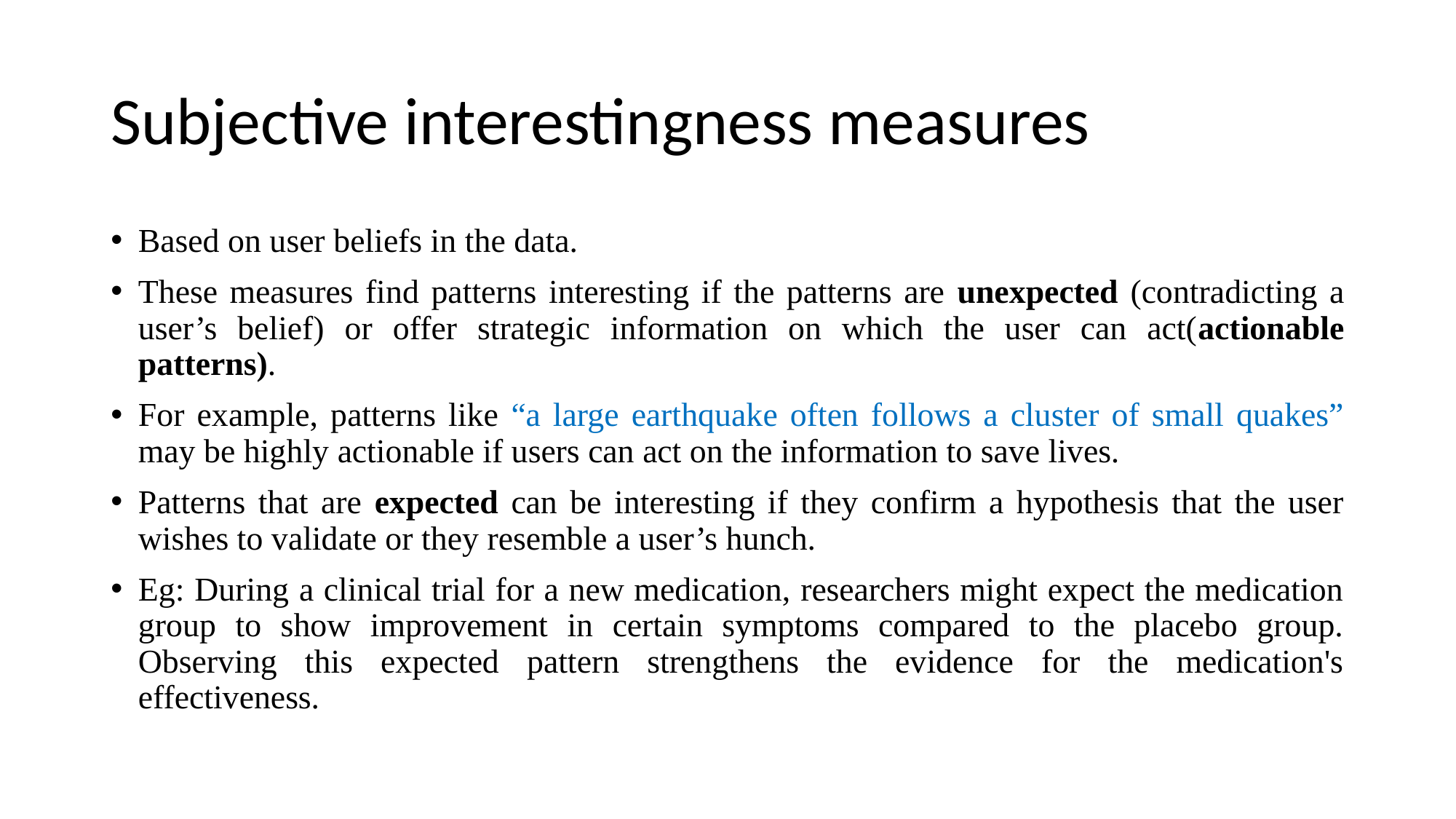

# Subjective interestingness measures
Based on user beliefs in the data.
These measures find patterns interesting if the patterns are unexpected (contradicting a user’s belief) or offer strategic information on which the user can act(actionable patterns).
For example, patterns like “a large earthquake often follows a cluster of small quakes” may be highly actionable if users can act on the information to save lives.
Patterns that are expected can be interesting if they confirm a hypothesis that the user wishes to validate or they resemble a user’s hunch.
Eg: During a clinical trial for a new medication, researchers might expect the medication group to show improvement in certain symptoms compared to the placebo group. Observing this expected pattern strengthens the evidence for the medication's effectiveness.